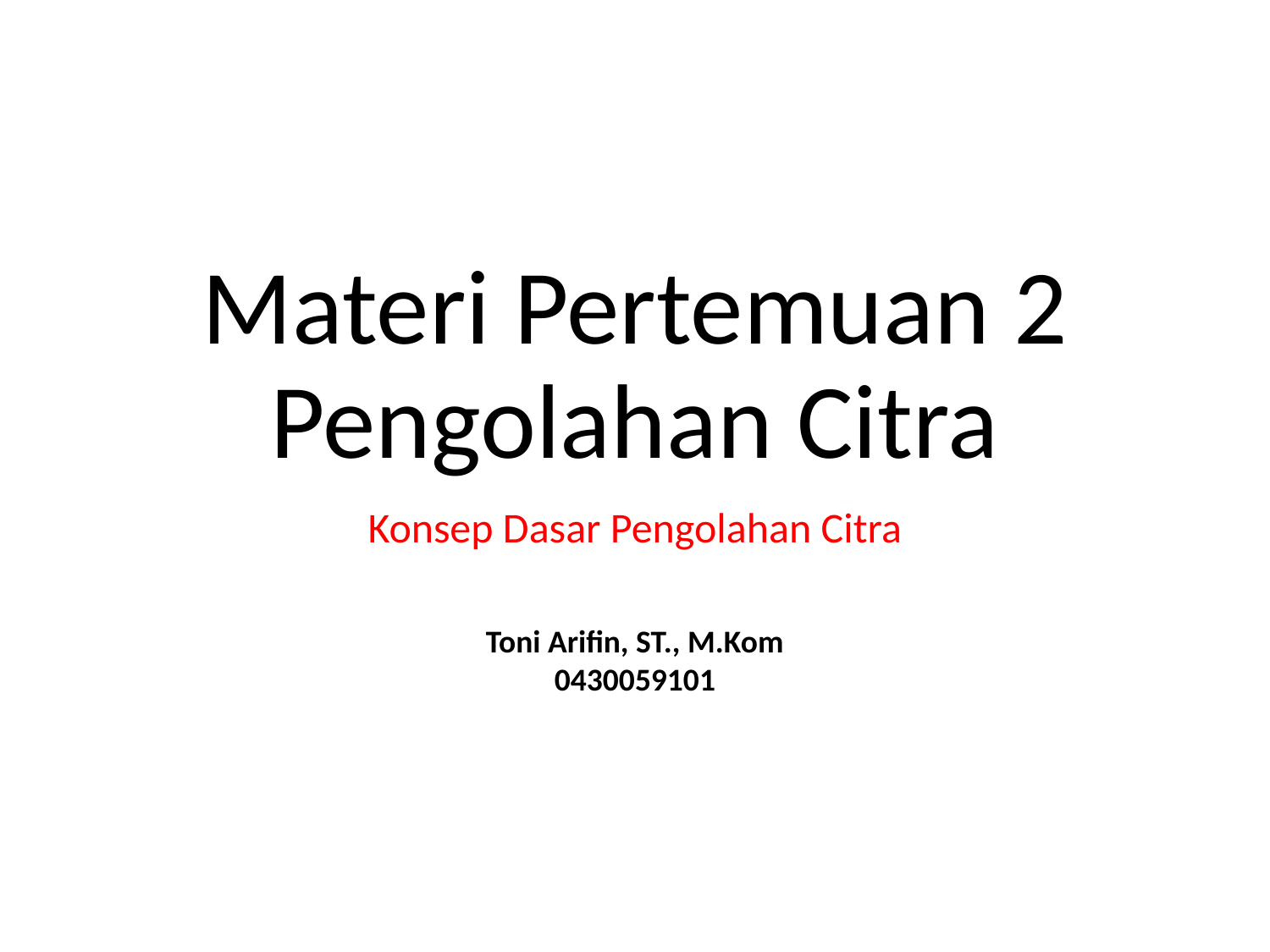

# Materi Pertemuan 2 Pengolahan Citra
Konsep Dasar Pengolahan Citra
Toni Arifin, ST., M.Kom
0430059101